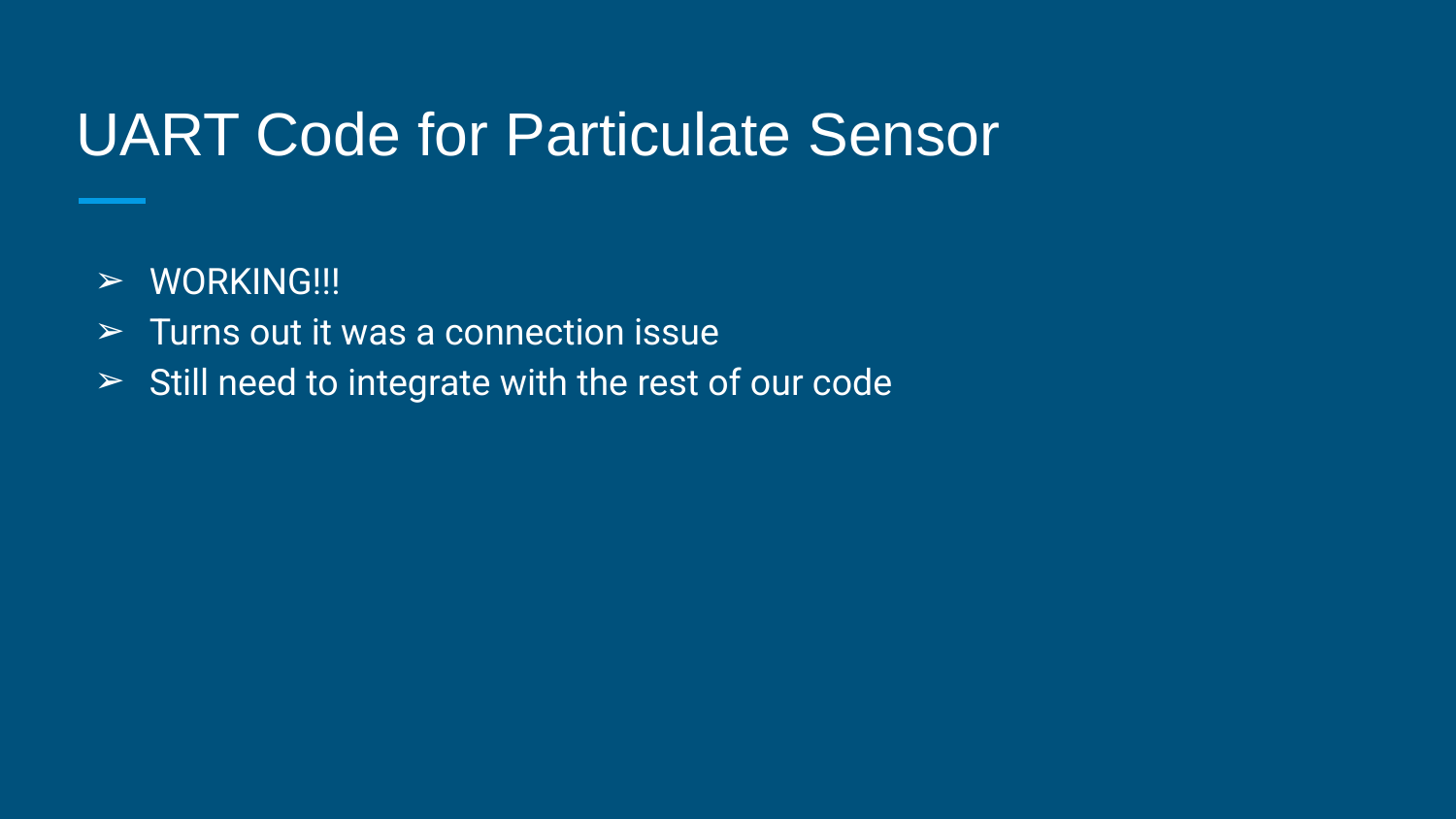

# UART Code for Particulate Sensor
WORKING!!!
Turns out it was a connection issue
Still need to integrate with the rest of our code